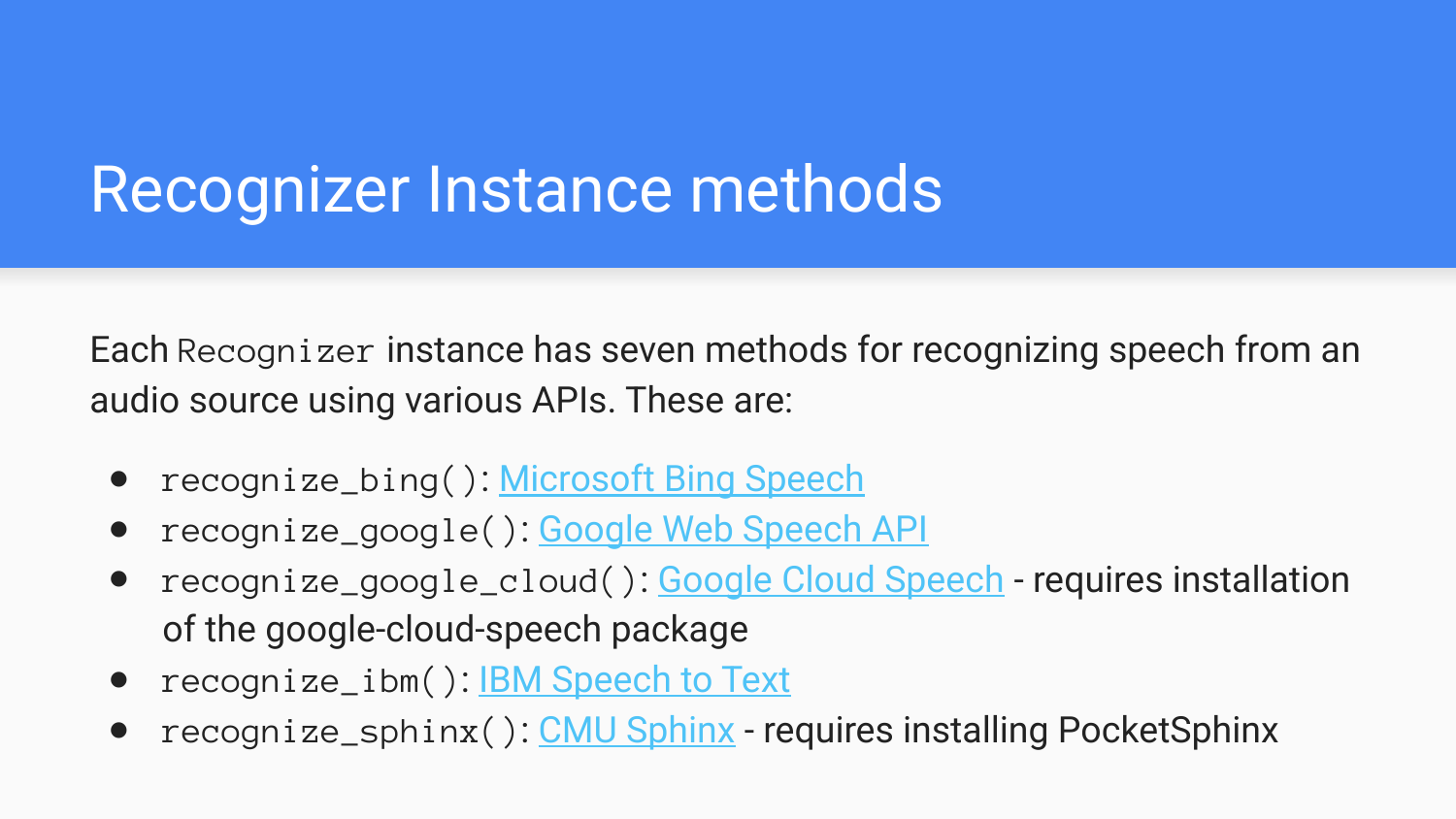

# Recognizer Instance methods
Each Recognizer instance has seven methods for recognizing speech from an audio source using various APIs. These are:
recognize_bing(): Microsoft Bing Speech
recognize_google(): Google Web Speech API
recognize_google_cloud(): Google Cloud Speech - requires installation of the google-cloud-speech package
recognize_ibm(): IBM Speech to Text
recognize_sphinx(): CMU Sphinx - requires installing PocketSphinx